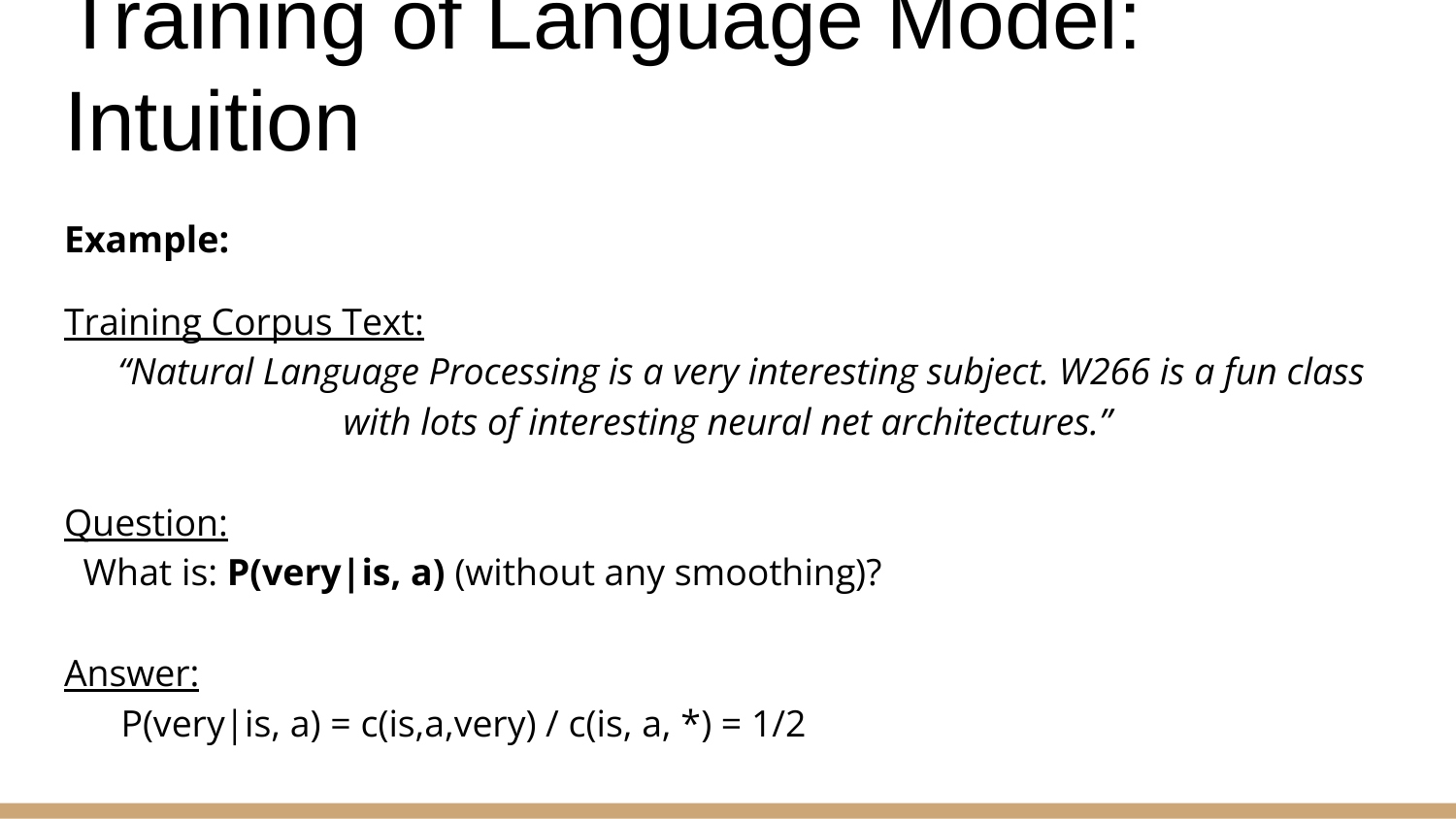

# Training of Language Model: Intuition
Example:
Training Corpus Text:
   “Natural Language Processing is a very interesting subject. W266 is a fun class with lots of interesting neural net architectures.”

Question:
  What is: P(very|is, a) (without any smoothing)?

Answer:
      P(very|is, a) = c(is,a,very) / c(is, a, *) = 1/2